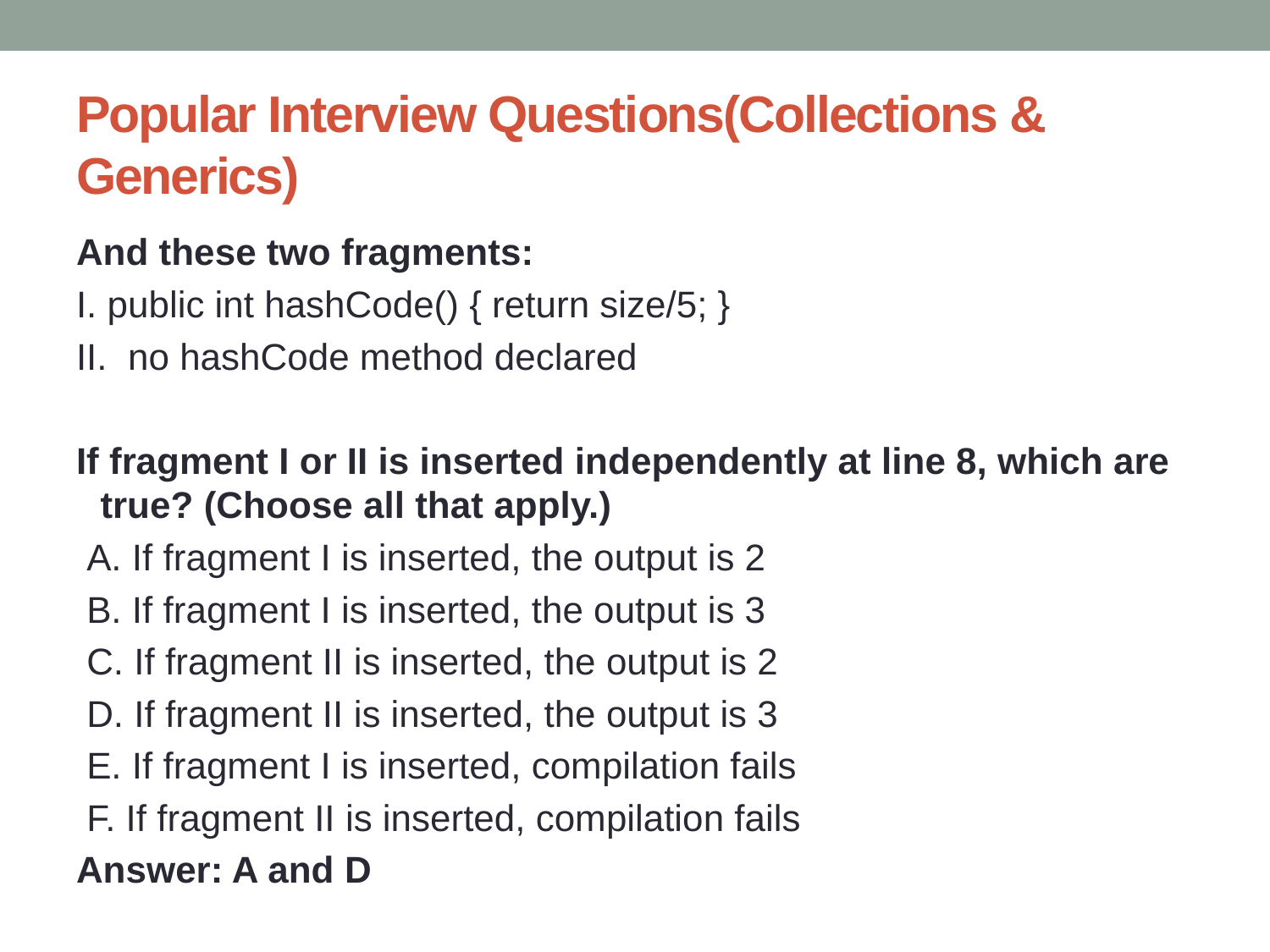

# Popular Interview Questions(Collections & Generics)
And these two fragments:
I. public int hashCode() { return size/5; }
II.  no hashCode method declared

If fragment I or II is inserted independently at line 8, which are true? (Choose all that apply.)
 A. If fragment I is inserted, the output is 2
 B. If fragment I is inserted, the output is 3
 C. If fragment II is inserted, the output is 2
 D. If fragment II is inserted, the output is 3
 E. If fragment I is inserted, compilation fails
 F. If fragment II is inserted, compilation fails
Answer: A and D